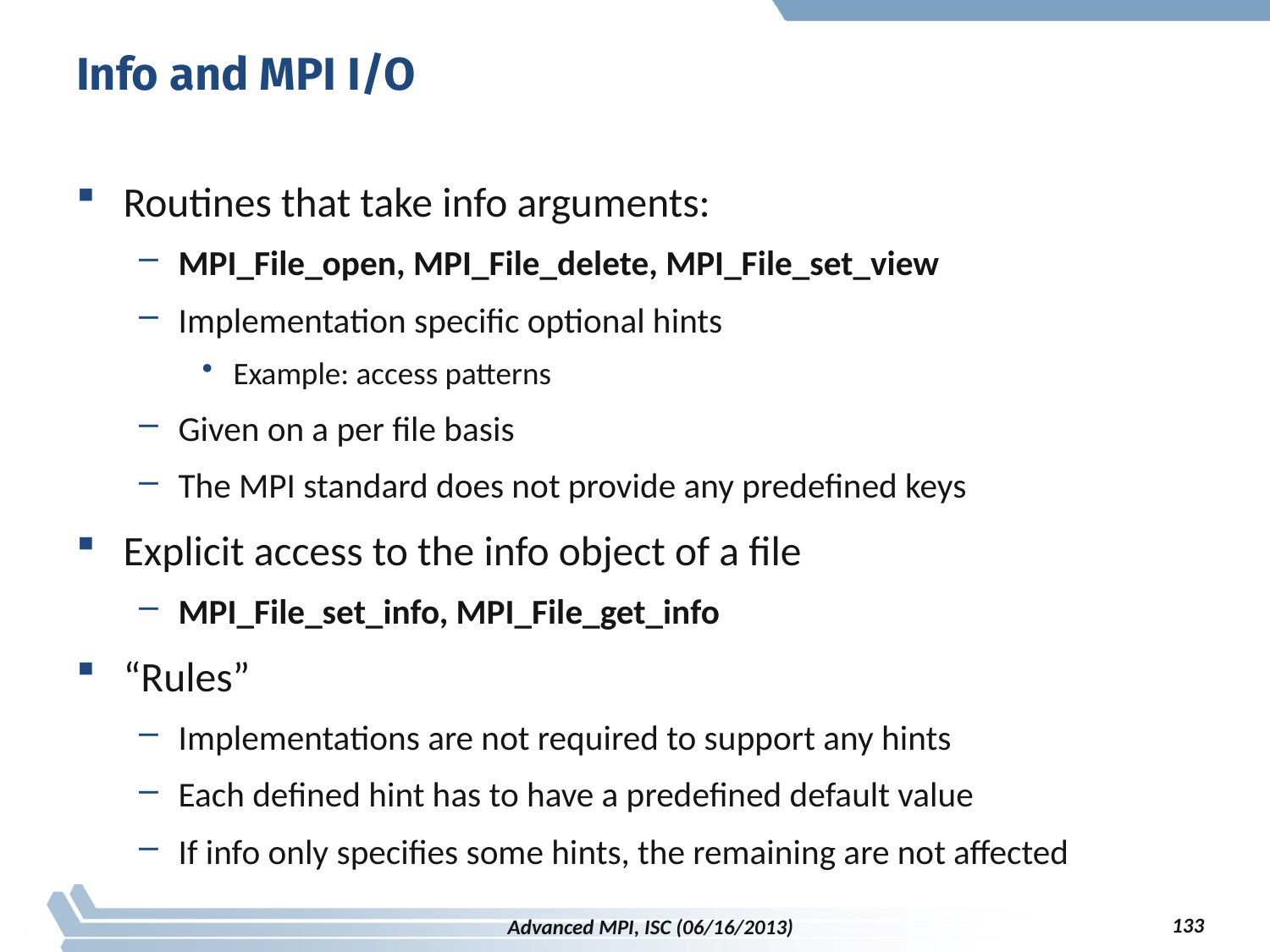

# Info and MPI I/O
Routines that take info arguments:
MPI_File_open, MPI_File_delete, MPI_File_set_view
Implementation specific optional hints
Example: access patterns
Given on a per file basis
The MPI standard does not provide any predefined keys
Explicit access to the info object of a file
MPI_File_set_info, MPI_File_get_info
“Rules”
Implementations are not required to support any hints
Each defined hint has to have a predefined default value
If info only specifies some hints, the remaining are not affected

133
Advanced MPI, ISC (06/16/2013)